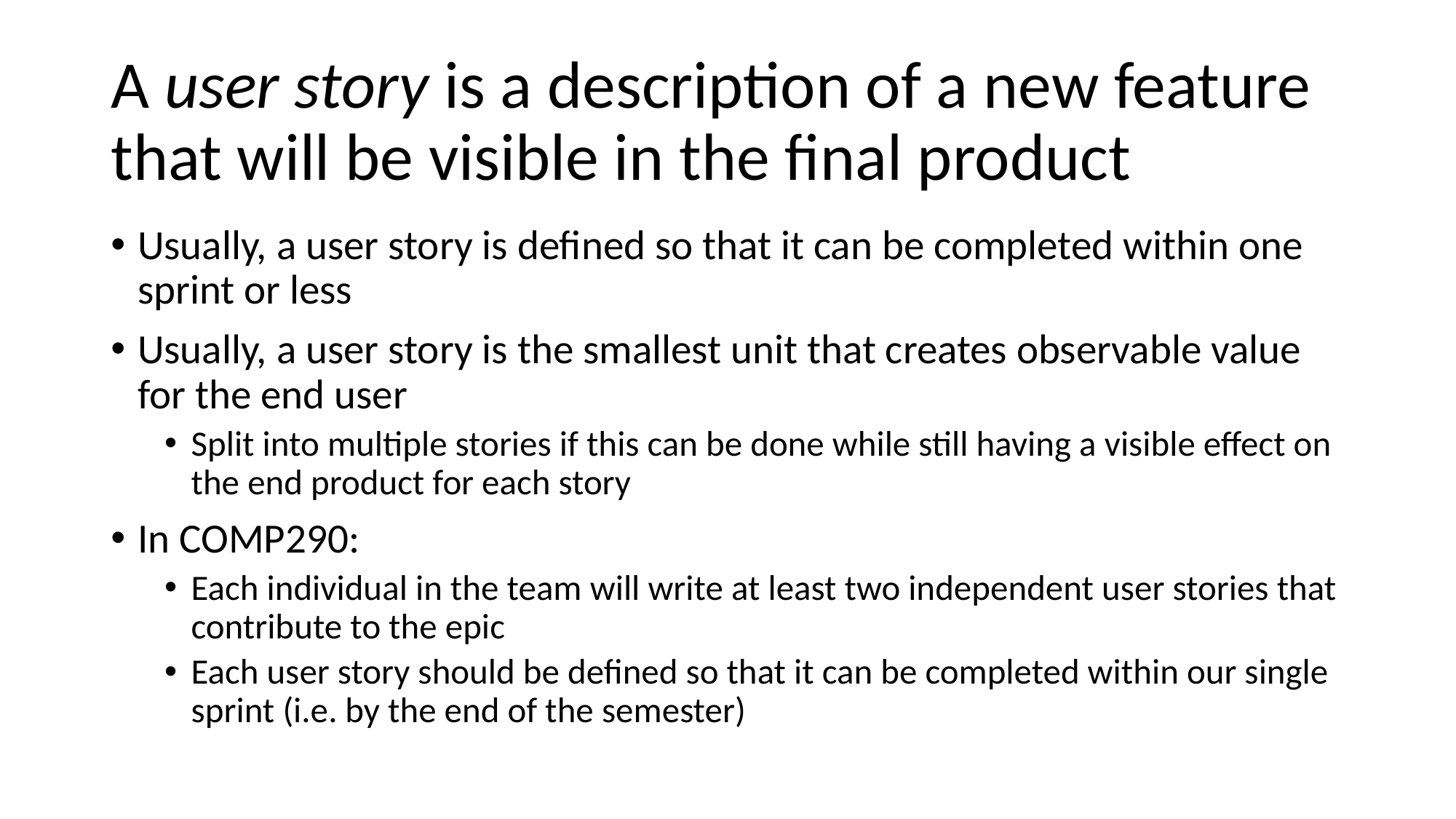

# A user story is a description of a new feature that will be visible in the final product
Usually, a user story is defined so that it can be completed within one sprint or less
Usually, a user story is the smallest unit that creates observable value for the end user
Split into multiple stories if this can be done while still having a visible effect on the end product for each story
In COMP290:
Each individual in the team will write at least two independent user stories that contribute to the epic
Each user story should be defined so that it can be completed within our single sprint (i.e. by the end of the semester)